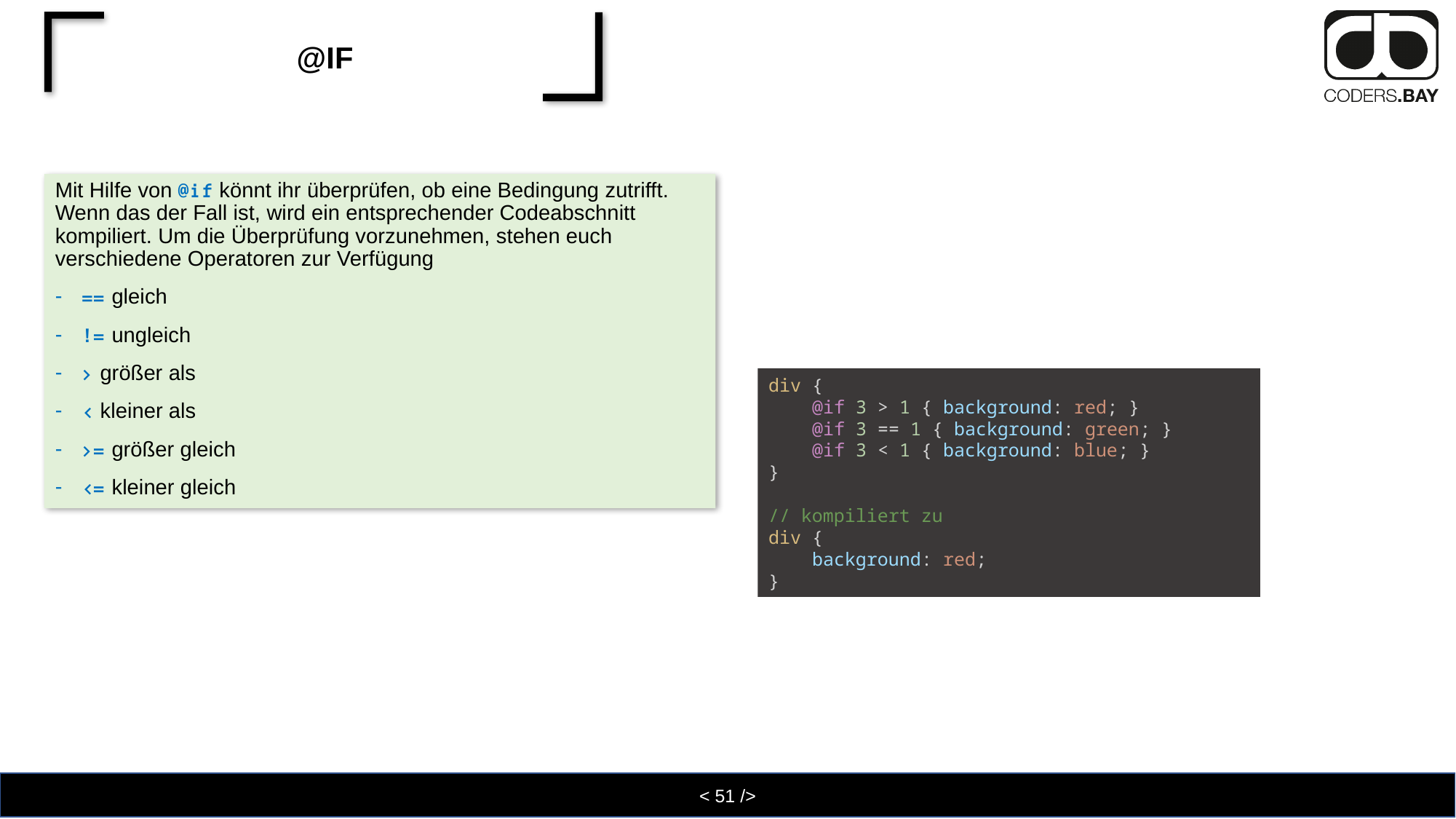

# @if
Mit Hilfe von @if könnt ihr überprüfen, ob eine Bedingung zutrifft. Wenn das der Fall ist, wird ein entsprechender Codeabschnitt kompiliert. Um die Überprüfung vorzunehmen, stehen euch verschiedene Operatoren zur Verfügung
== gleich
!= ungleich
> größer als
< kleiner als
>= größer gleich
<= kleiner gleich
div {
    @if 3 > 1 { background: red; }
    @if 3 == 1 { background: green; }
    @if 3 < 1 { background: blue; }
}
// kompiliert zu
div {
    background: red;
}